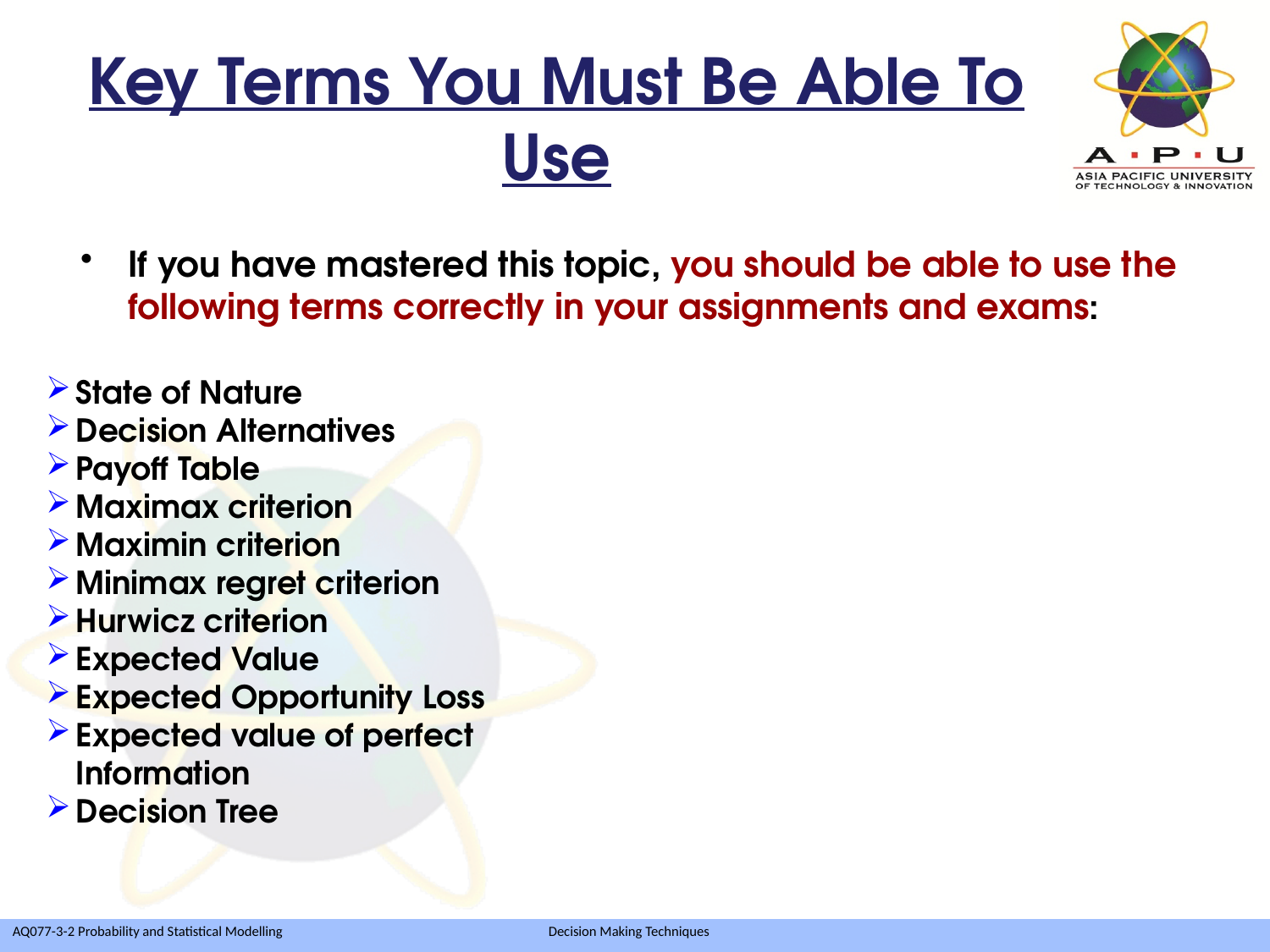

# Key Terms You Must Be Able To Use
If you have mastered this topic, you should be able to use the following terms correctly in your assignments and exams:

State of Nature
Decision Alternatives
Payoff Table
Maximax criterion
Maximin criterion
Minimax regret criterion
Hurwicz criterion
Expected Value
Expected Opportunity Loss
Expected value of perfect Information
Decision Tree